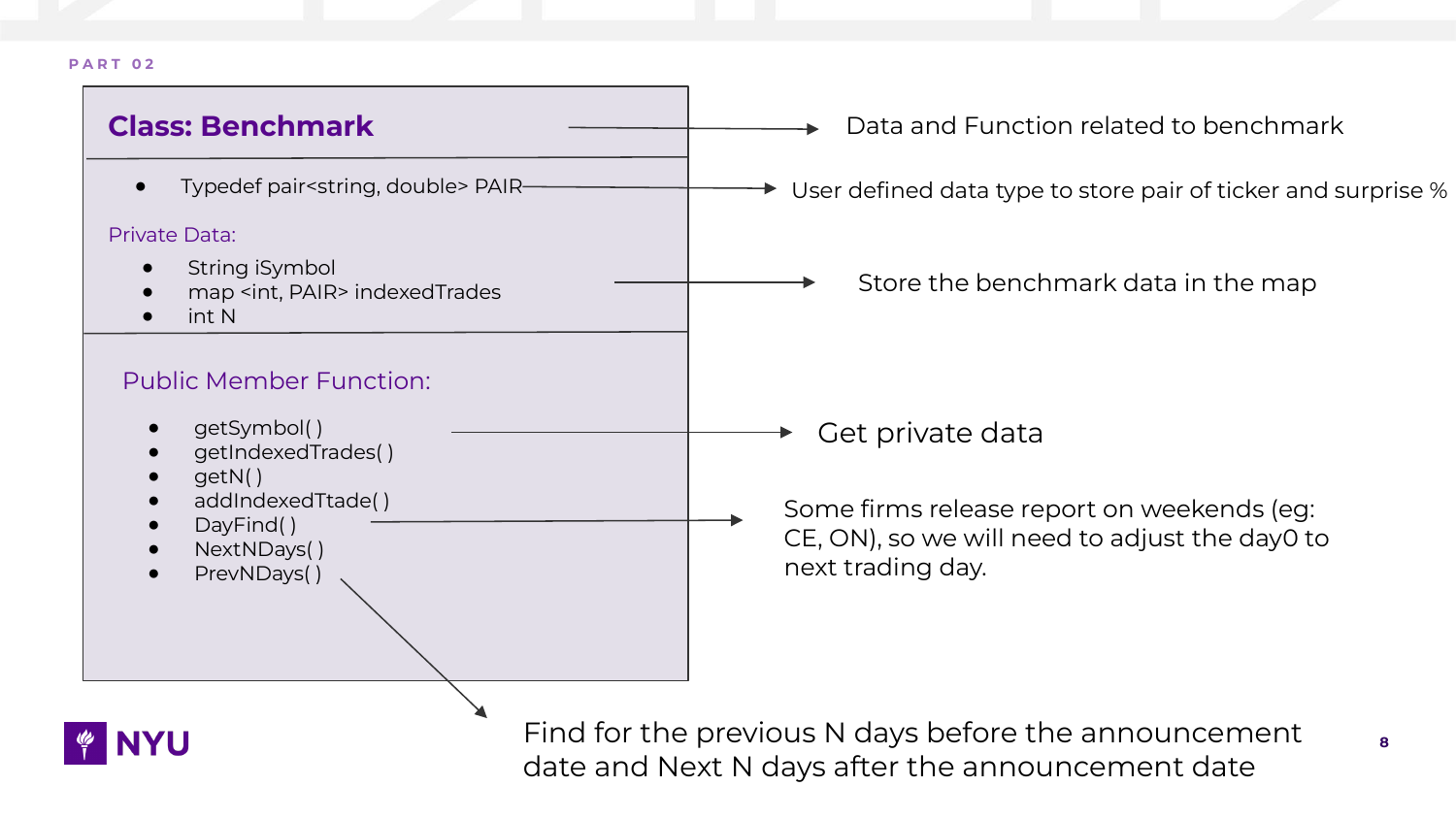

P A R T   0 2

Class: Benchmark
Data and Function related to benchmark
Typedef pair<string, double> PAIR

Private Data:
User defined data type to store pair of ticker and surprise %

String iSymbol
map <int, PAIR> indexedTrades
int N
Store the benchmark data in the map
Public Member Function:
Get private data
getSymbol( )
getIndexedTrades( )
getN( )
addIndexedTtade( )
DayFind( )
NextNDays( )
PrevNDays( )

Some firms release report on weekends (eg: CE, ON), so we will need to adjust the day0 to next trading day.

Find for the previous N days before the announcement date and Next N days after the announcement date